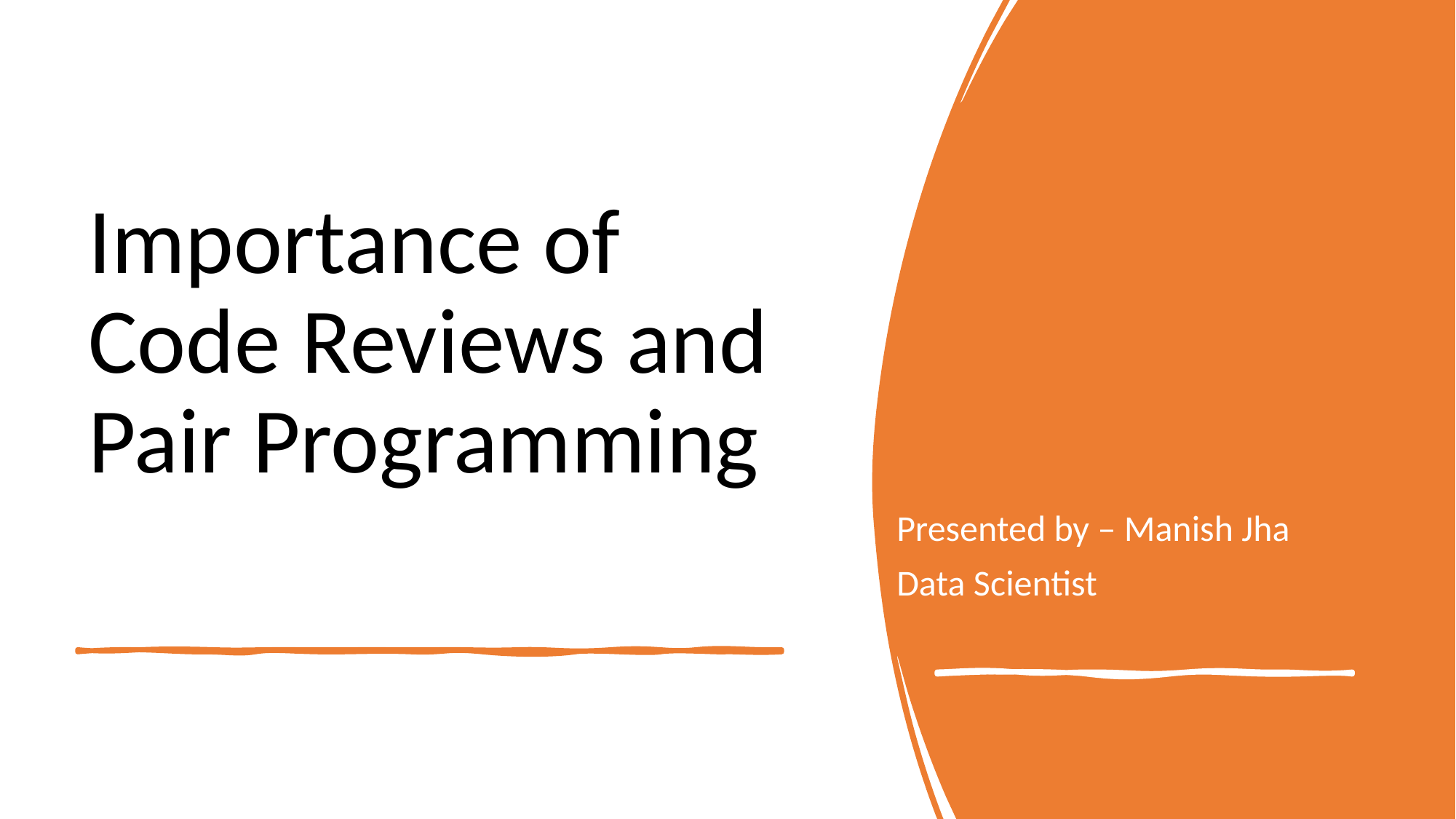

Presented by – Manish Jha
Data Scientist
# Importance of Code Reviews and Pair Programming